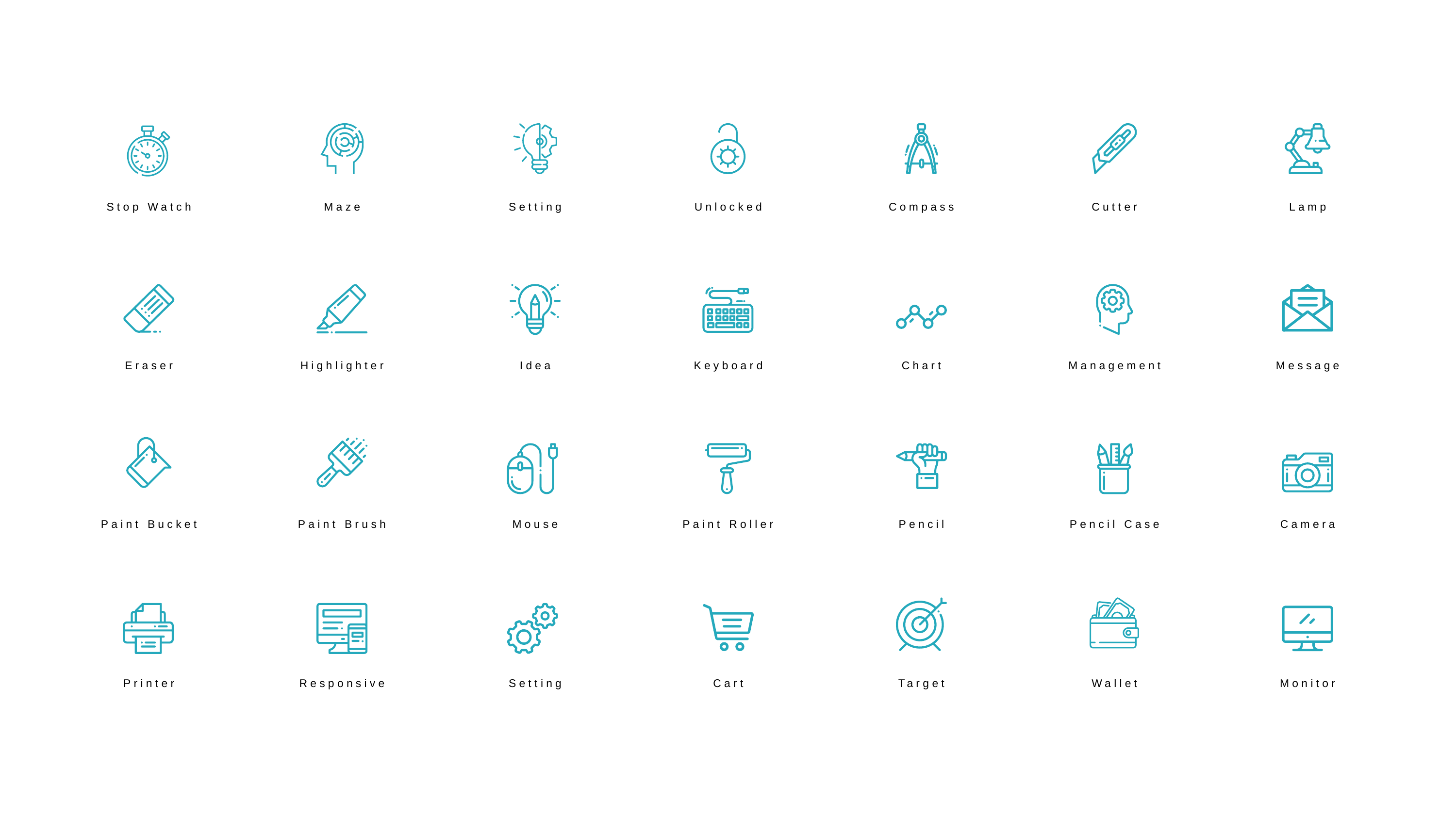

Stop Watch
Maze
Setting
Unlocked
Compass
Cutter
Lamp

Eraser
Highlighter
Idea
Keyboard
Chart
Management
Message

Paint Bucket
Paint Brush
Mouse
Paint Roller
Pencil
Pencil Case
Camera

Printer
Responsive
Setting
Cart
Target
Wallet
Monitor